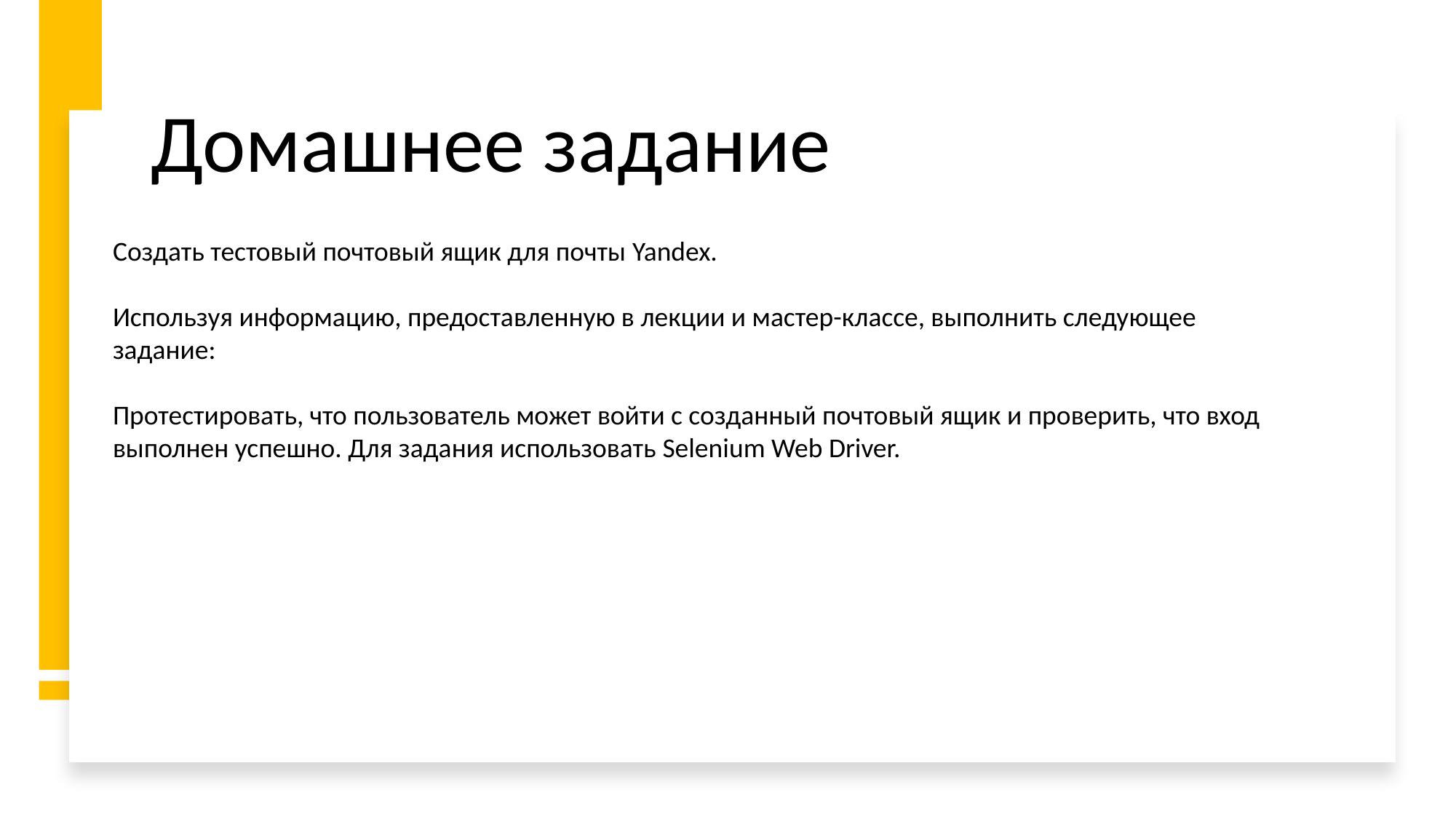

# Домашнее задание

Создать тестовый почтовый ящик для почты Yandex.
Используя информацию, предоставленную в лекции и мастер-классе, выполнить следующее задание:
Протестировать, что пользователь может войти с созданный почтовый ящик и проверить, что вход выполнен успешно. Для задания использовать Selenium Web Driver.